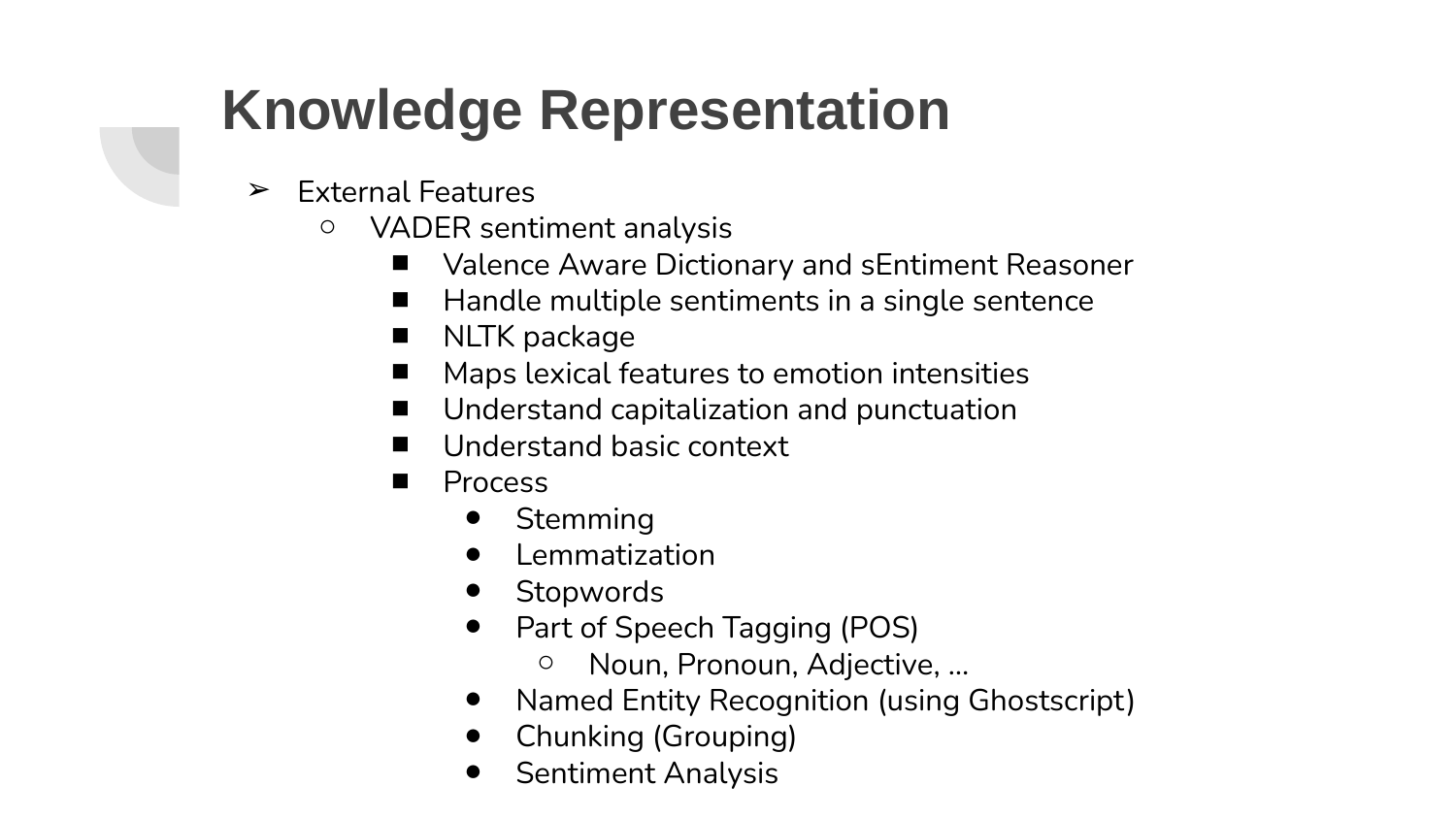

# Knowledge Representation
External Features
VADER sentiment analysis
Valence Aware Dictionary and sEntiment Reasoner
Handle multiple sentiments in a single sentence
NLTK package
Maps lexical features to emotion intensities
Understand capitalization and punctuation
Understand basic context
Process
Stemming
Lemmatization
Stopwords
Part of Speech Tagging (POS)
Noun, Pronoun, Adjective, …
Named Entity Recognition (using Ghostscript)
Chunking (Grouping)
Sentiment Analysis